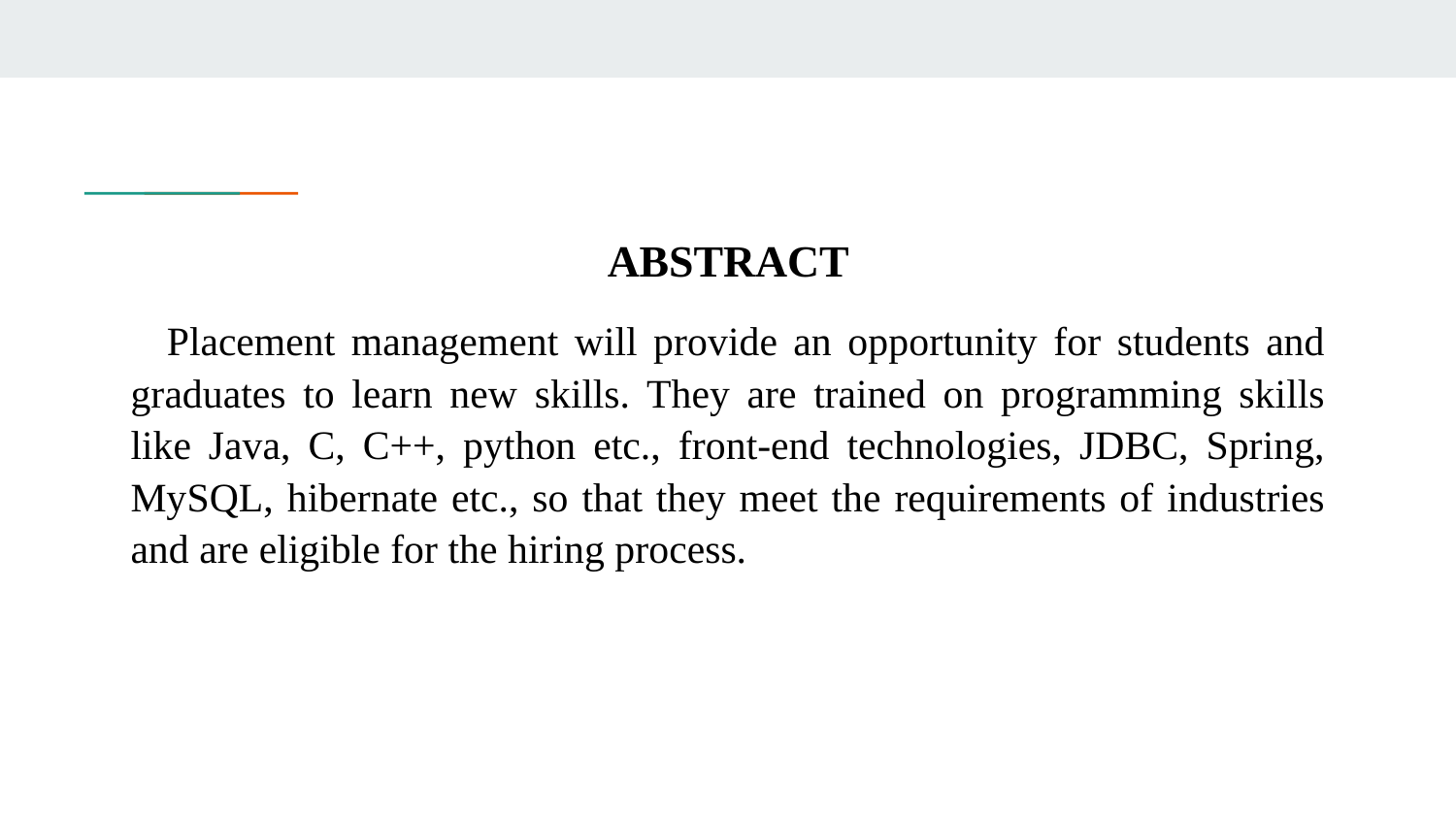

#
ABSTRACT
   Placement management will provide an opportunity for students and graduates to learn new skills. They are trained on programming skills like Java, C, C++, python etc., front-end technologies, JDBC, Spring, MySQL, hibernate etc., so that they meet the requirements of industries and are eligible for the hiring process.